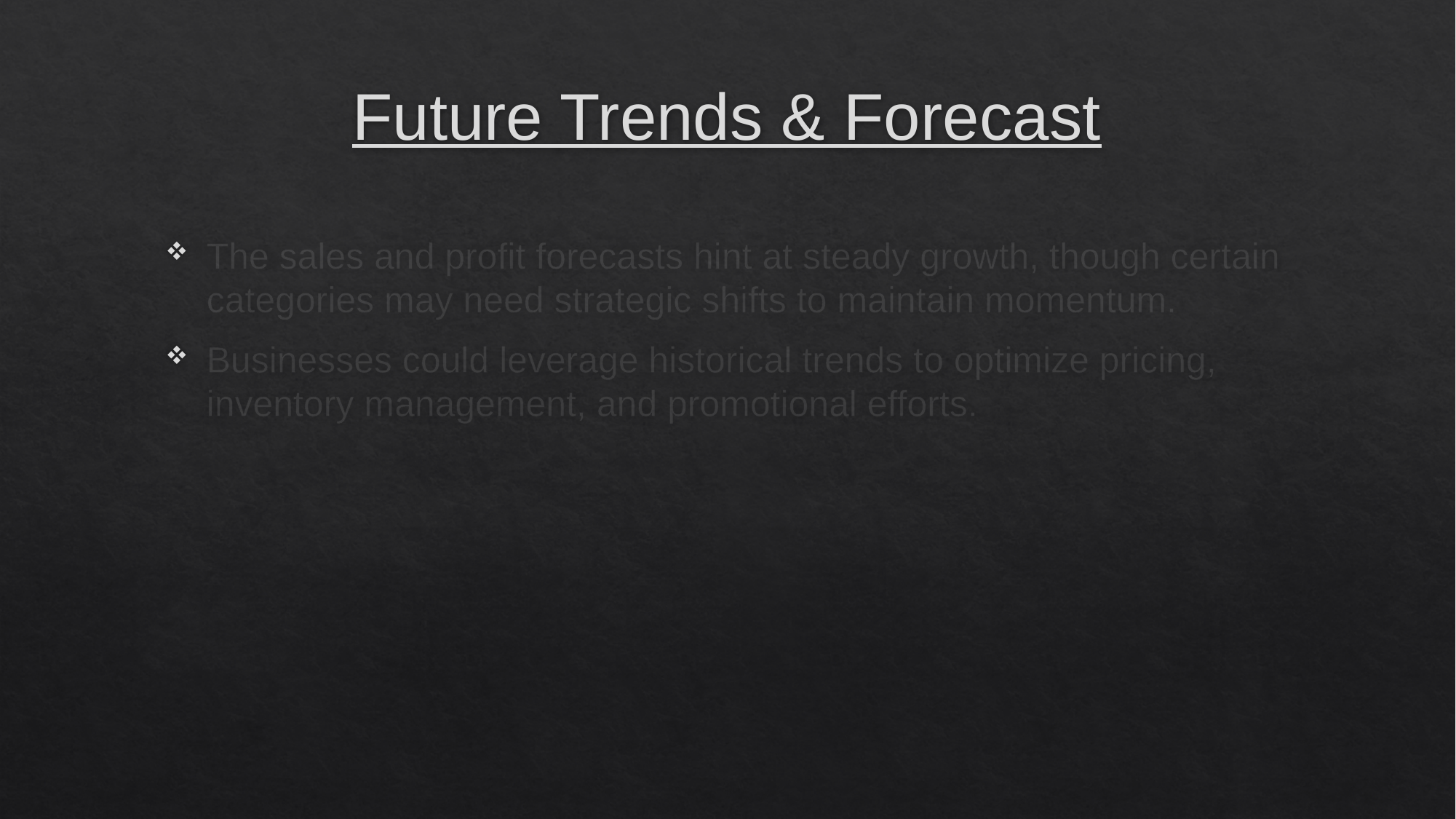

# Future Trends & Forecast
The sales and profit forecasts hint at steady growth, though certain categories may need strategic shifts to maintain momentum.
Businesses could leverage historical trends to optimize pricing, inventory management, and promotional efforts.